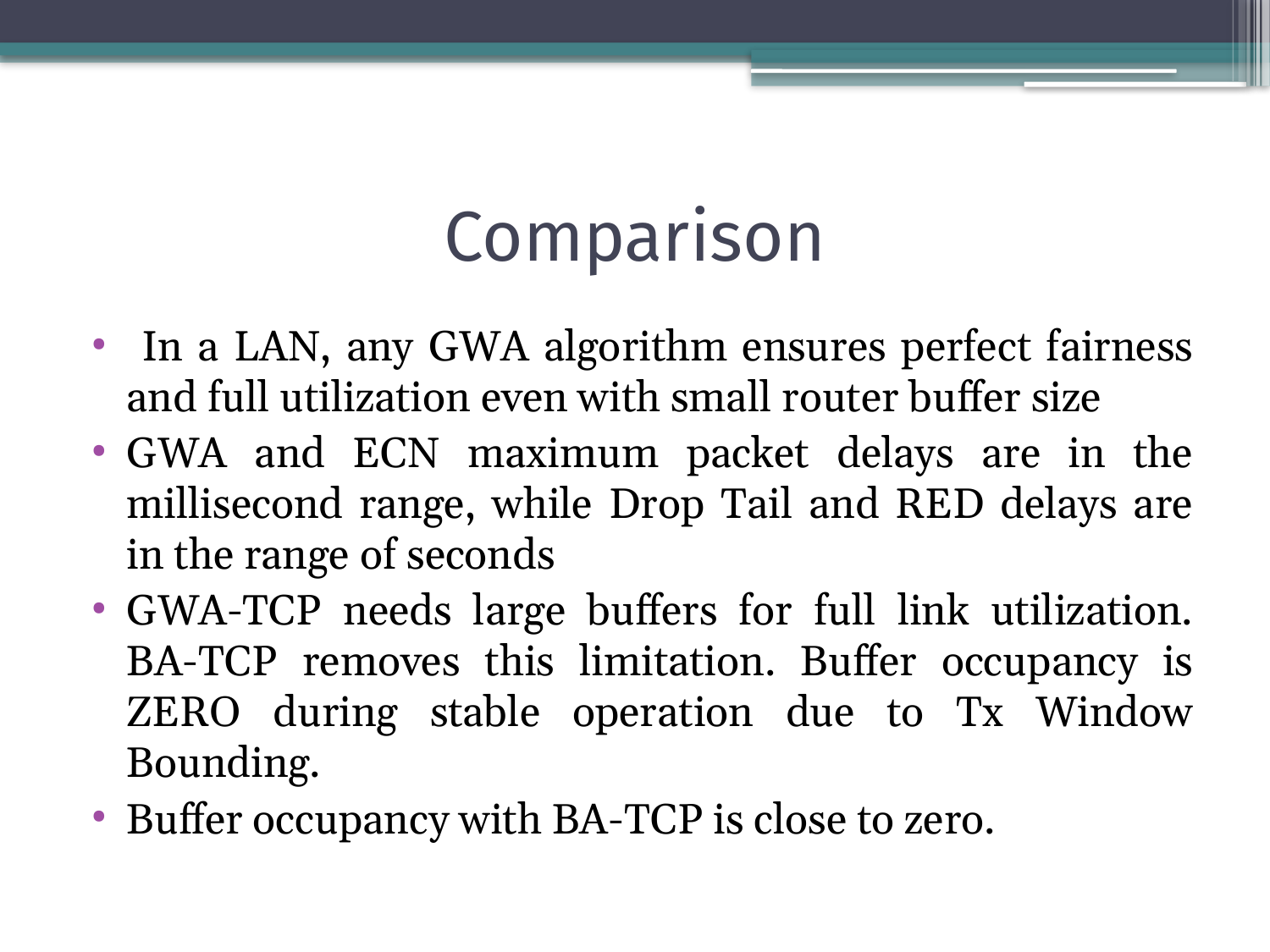

# Comparison
 In a LAN, any GWA algorithm ensures perfect fairness and full utilization even with small router buffer size
GWA and ECN maximum packet delays are in the millisecond range, while Drop Tail and RED delays are in the range of seconds
GWA-TCP needs large buffers for full link utilization. BA-TCP removes this limitation. Buffer occupancy is ZERO during stable operation due to Tx Window Bounding.
Buffer occupancy with BA-TCP is close to zero.